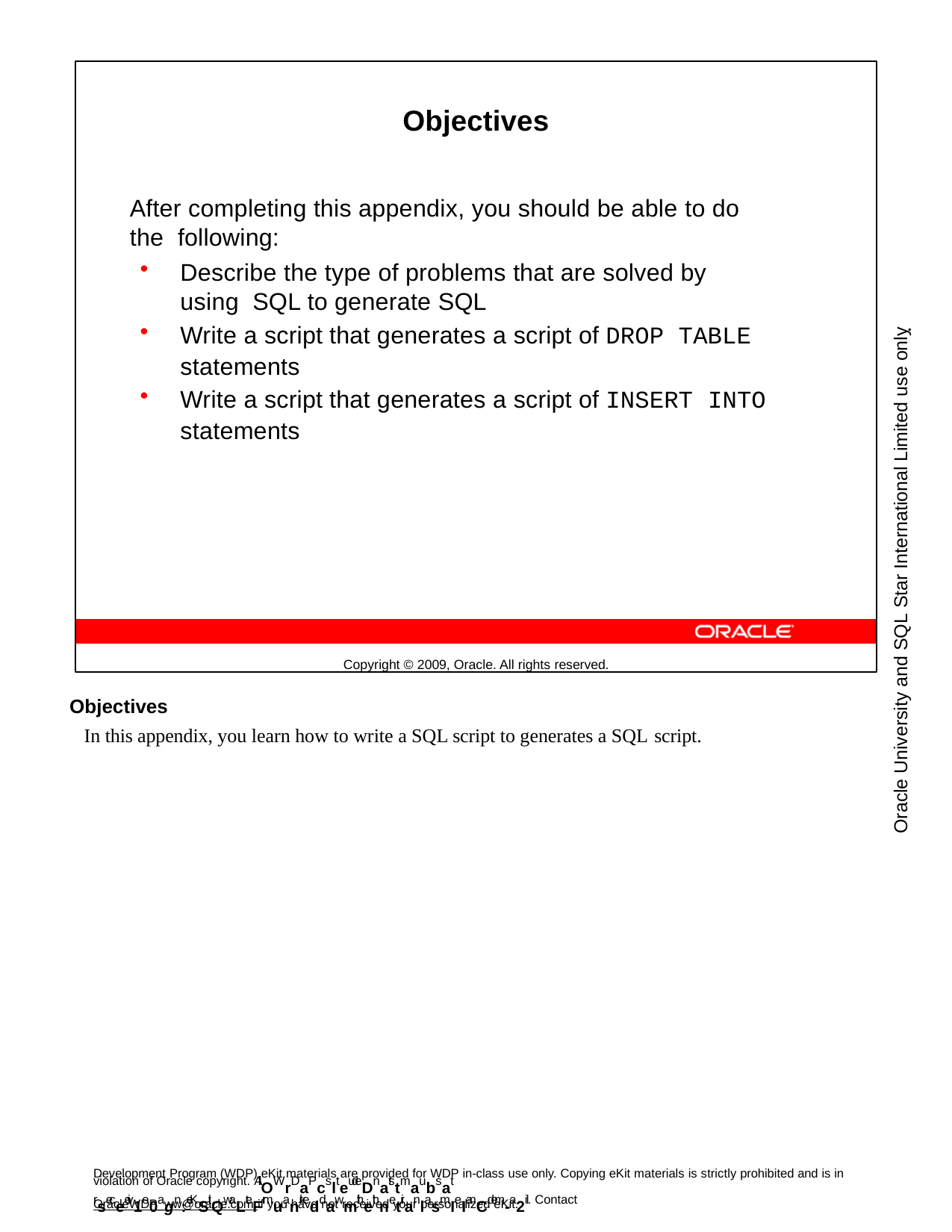

Objectives

After completing this appendix, you should be able to do the  following:
Describe the type of problems that are solved by using  SQL to generate SQL
Write a script that generates a script of DROP TABLE
statements
Write a script that generates a script of INSERT INTO
statements

Copyright © 2009, Oracle. All rights reserved.
Oracle University and SQL Star International Limited use onlyฺ

Objectives
In this appendix, you learn how to write a SQL script to generates a SQL script.
Development Program (WDP) eKit materials are provided for WDP in-class use only. Copying eKit materials is strictly prohibited and is in
violation of Oracle copyright. AllOWrDaPcslteudeDnatstmaubsat rseceeiv1e0agn :eKSitQwaLteFrmuanrkeddawmithethnetiranlasmIeIanCd em- a2il. Contact
OracleWDP_ww@oracle.com if you have not received your personalized eKit.